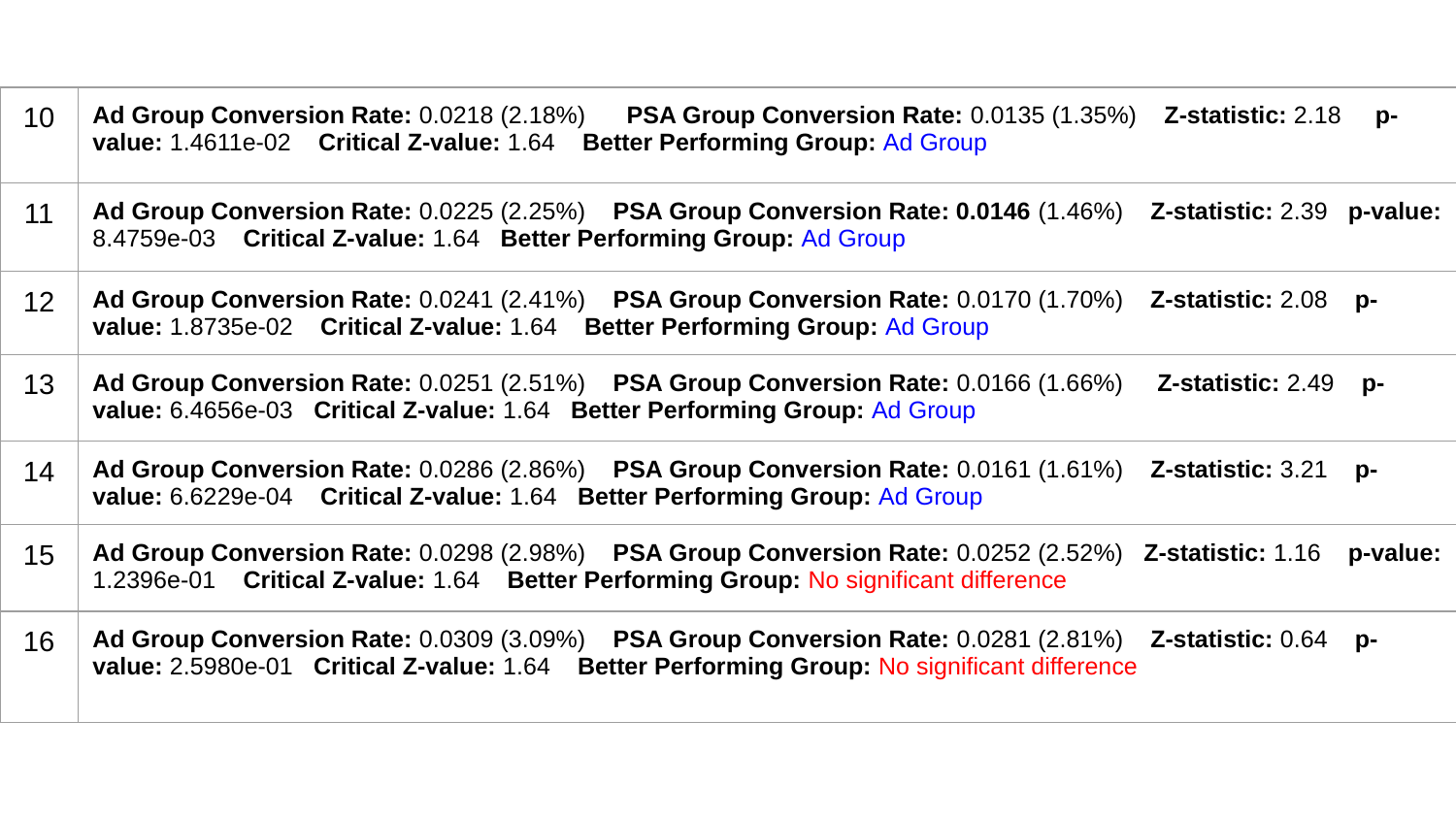

| 10 | Ad Group Conversion Rate: 0.0218 (2.18%) PSA Group Conversion Rate: 0.0135 (1.35%) Z-statistic: 2.18 p-value: 1.4611e-02 Critical Z-value: 1.64 Better Performing Group: Ad Group |
| --- | --- |
| 11 | Ad Group Conversion Rate: 0.0225 (2.25%) PSA Group Conversion Rate: 0.0146 (1.46%) Z-statistic: 2.39 p-value: 8.4759e-03 Critical Z-value: 1.64 Better Performing Group: Ad Group |
| 12 | Ad Group Conversion Rate: 0.0241 (2.41%) PSA Group Conversion Rate: 0.0170 (1.70%) Z-statistic: 2.08 p-value: 1.8735e-02 Critical Z-value: 1.64 Better Performing Group: Ad Group |
| 13 | Ad Group Conversion Rate: 0.0251 (2.51%) PSA Group Conversion Rate: 0.0166 (1.66%) Z-statistic: 2.49 p-value: 6.4656e-03 Critical Z-value: 1.64 Better Performing Group: Ad Group |
| 14 | Ad Group Conversion Rate: 0.0286 (2.86%) PSA Group Conversion Rate: 0.0161 (1.61%) Z-statistic: 3.21 p-value: 6.6229e-04 Critical Z-value: 1.64 Better Performing Group: Ad Group |
| 15 | Ad Group Conversion Rate: 0.0298 (2.98%) PSA Group Conversion Rate: 0.0252 (2.52%) Z-statistic: 1.16 p-value: 1.2396e-01 Critical Z-value: 1.64 Better Performing Group: No significant difference |
| 16 | Ad Group Conversion Rate: 0.0309 (3.09%) PSA Group Conversion Rate: 0.0281 (2.81%) Z-statistic: 0.64 p-value: 2.5980e-01 Critical Z-value: 1.64 Better Performing Group: No significant difference |